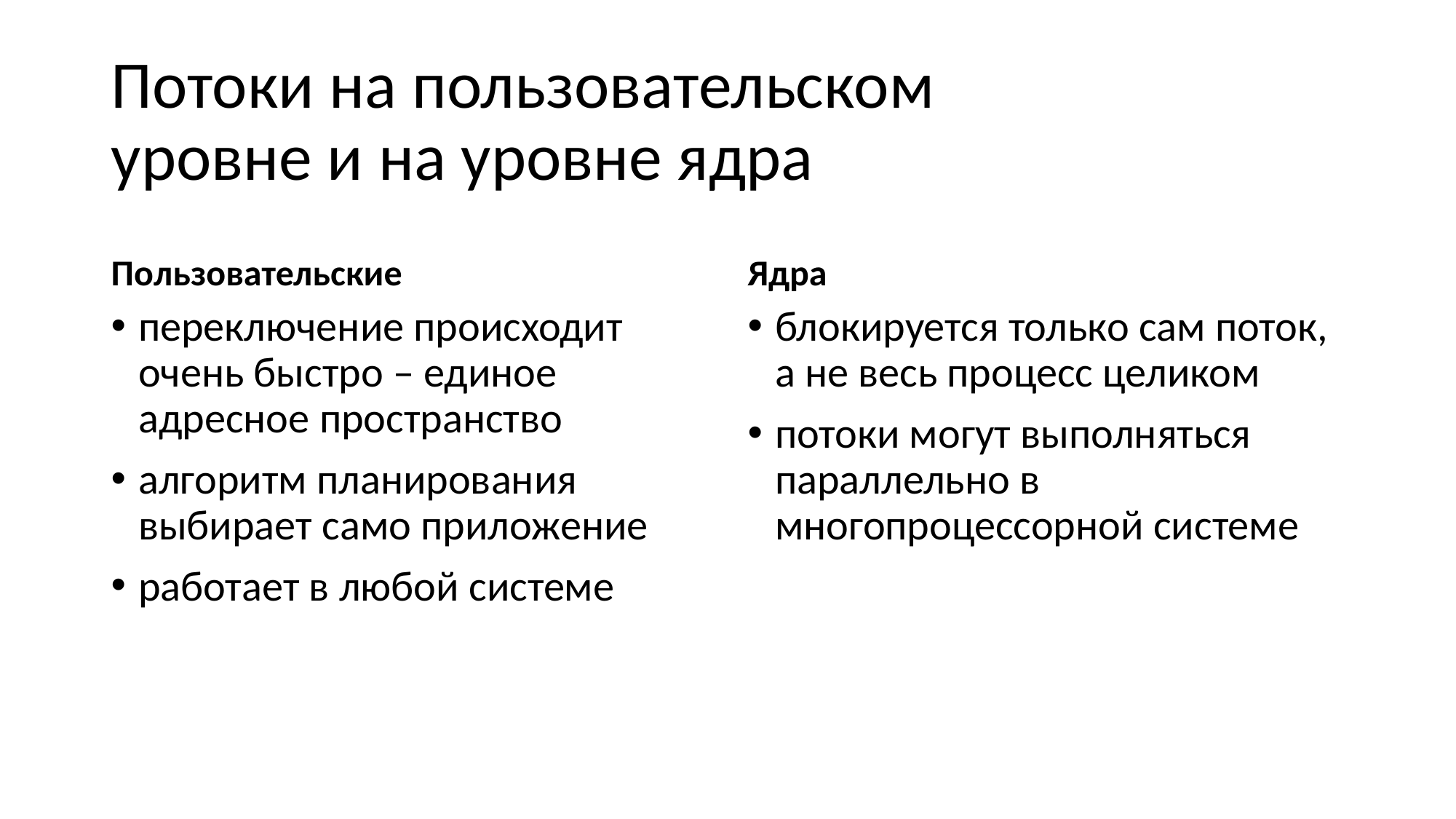

# Потоки на пользовательском уровне и на уровне ядра
Пользовательские
Ядра
переключение происходит очень быстро – единое адресное пространство
алгоритм планирования выбирает само приложение
работает в любой системе

блокируется только сам поток, а не весь процесс целиком
потоки могут выполняться параллельно в многопроцессорной системе